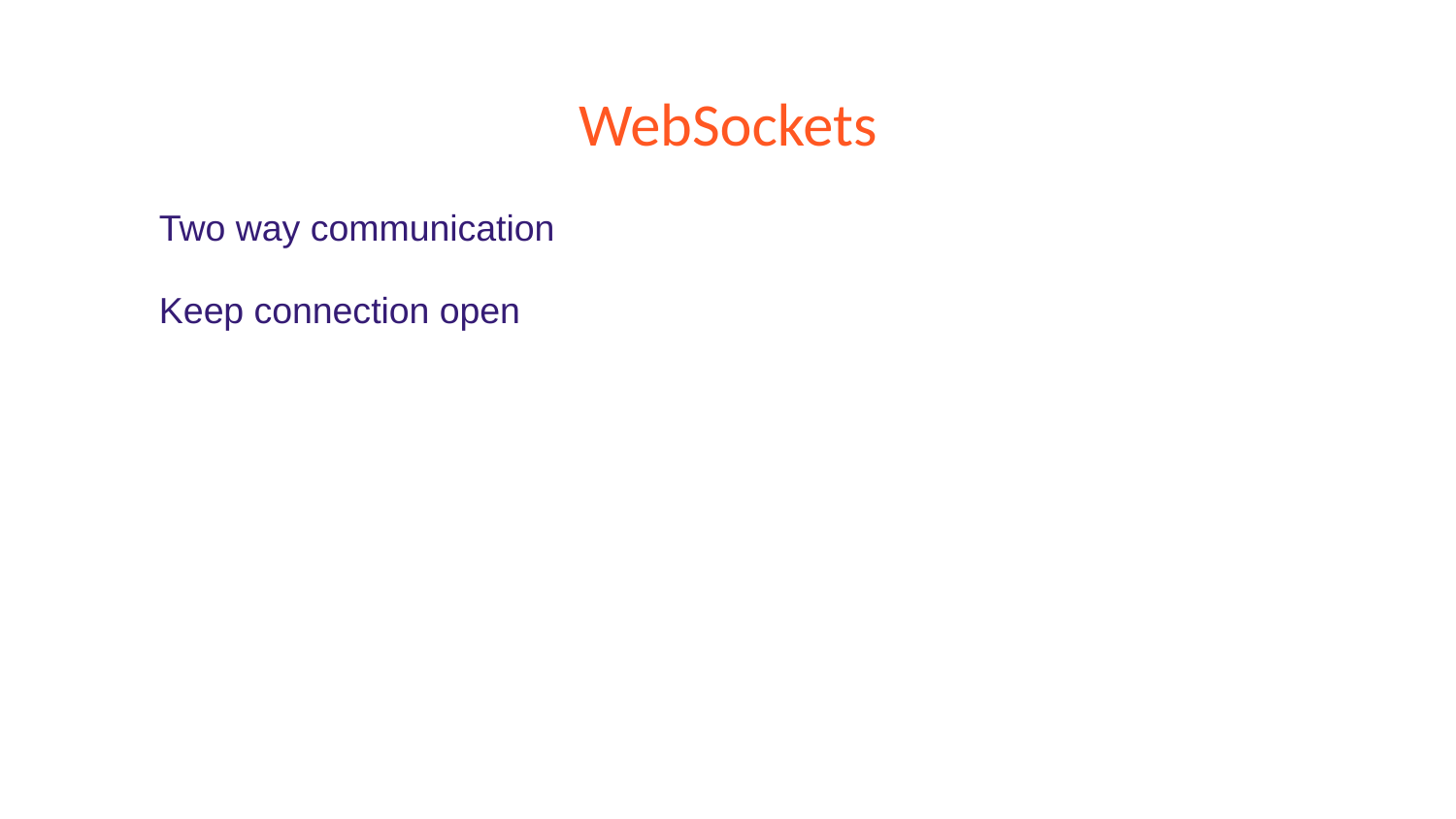

# WebSockets
Two way communication
Keep connection open